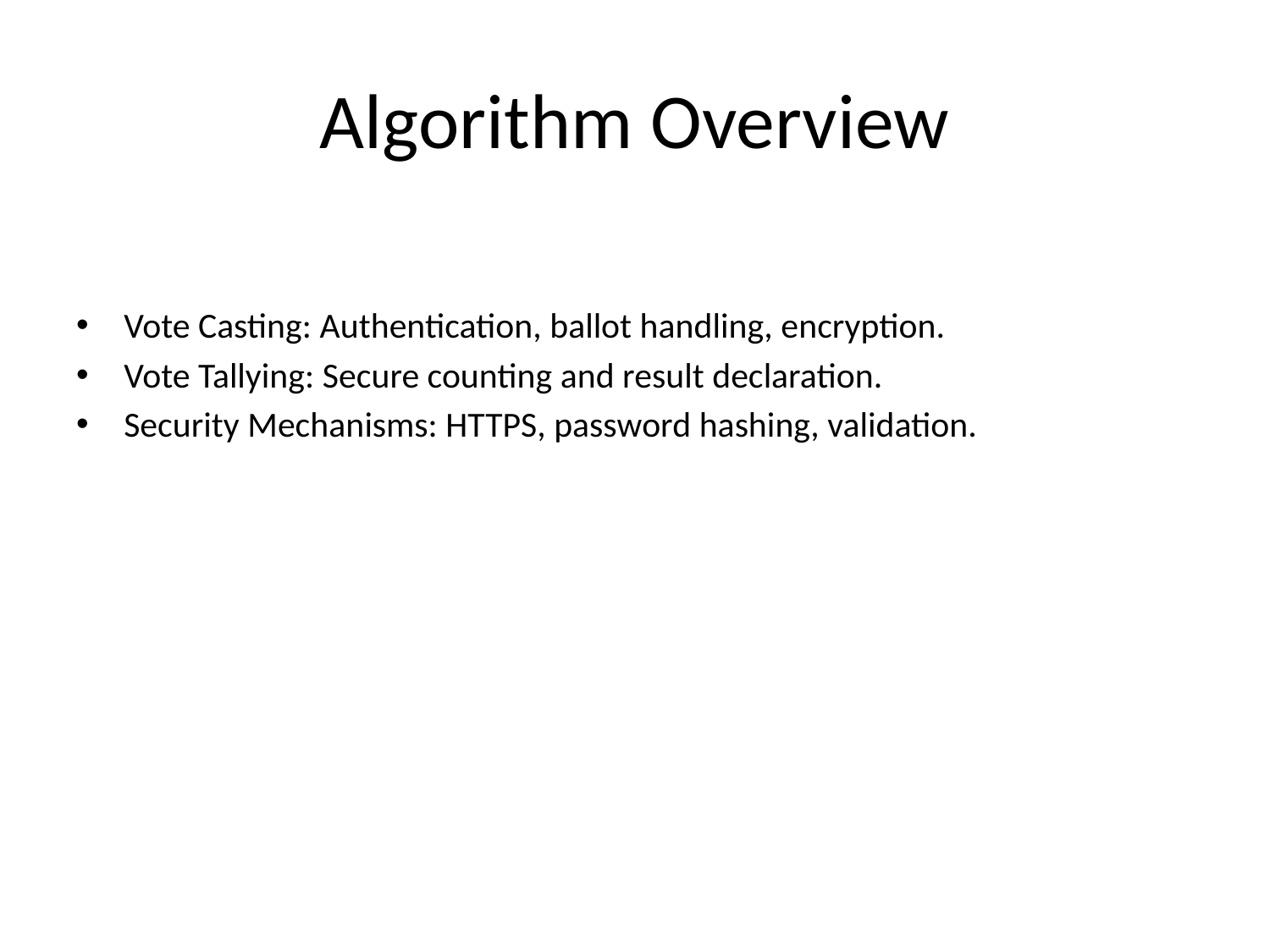

# Algorithm Overview

Vote Casting: Authentication, ballot handling, encryption.
Vote Tallying: Secure counting and result declaration.
Security Mechanisms: HTTPS, password hashing, validation.